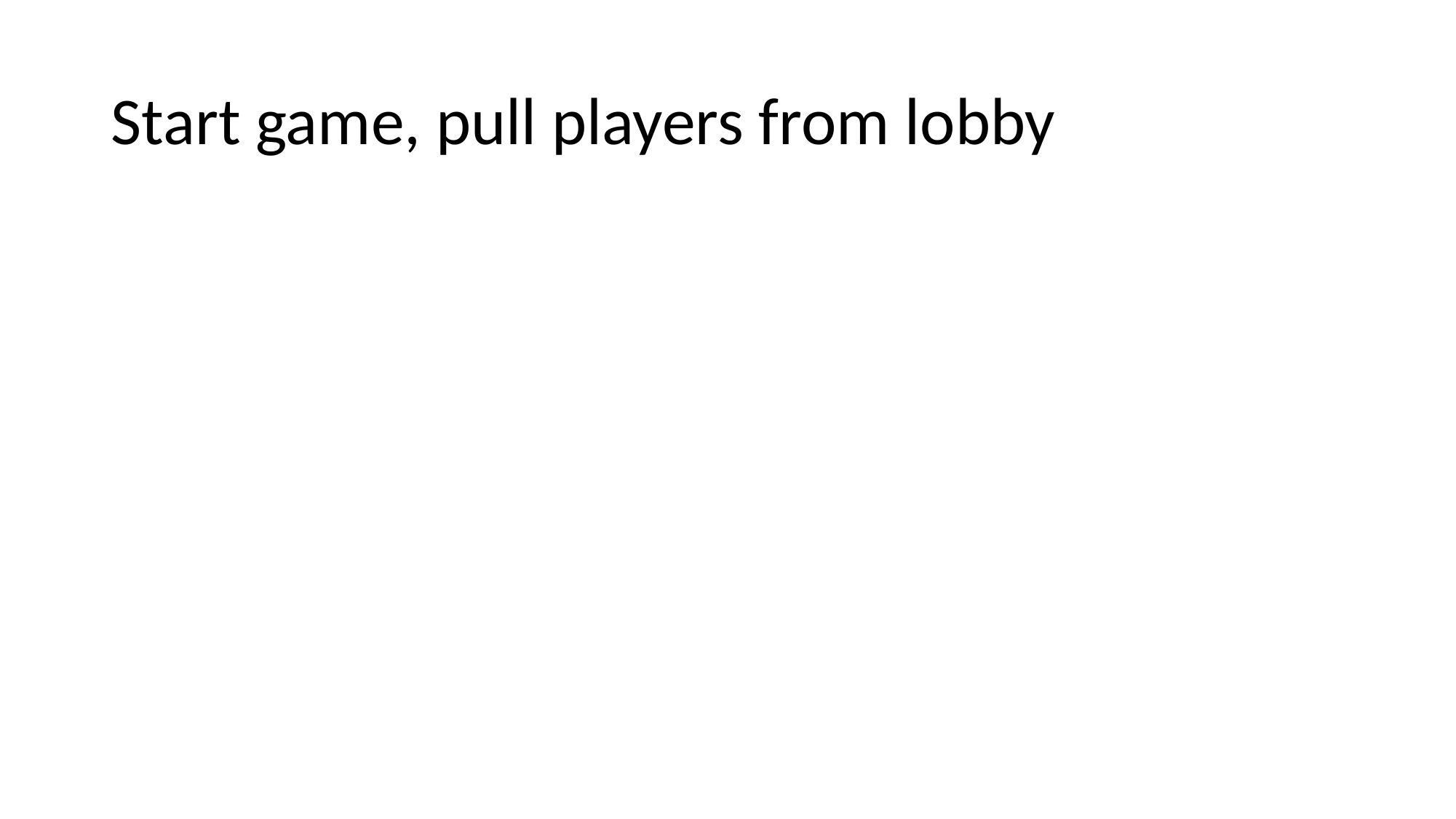

# Start game, pull players from lobby